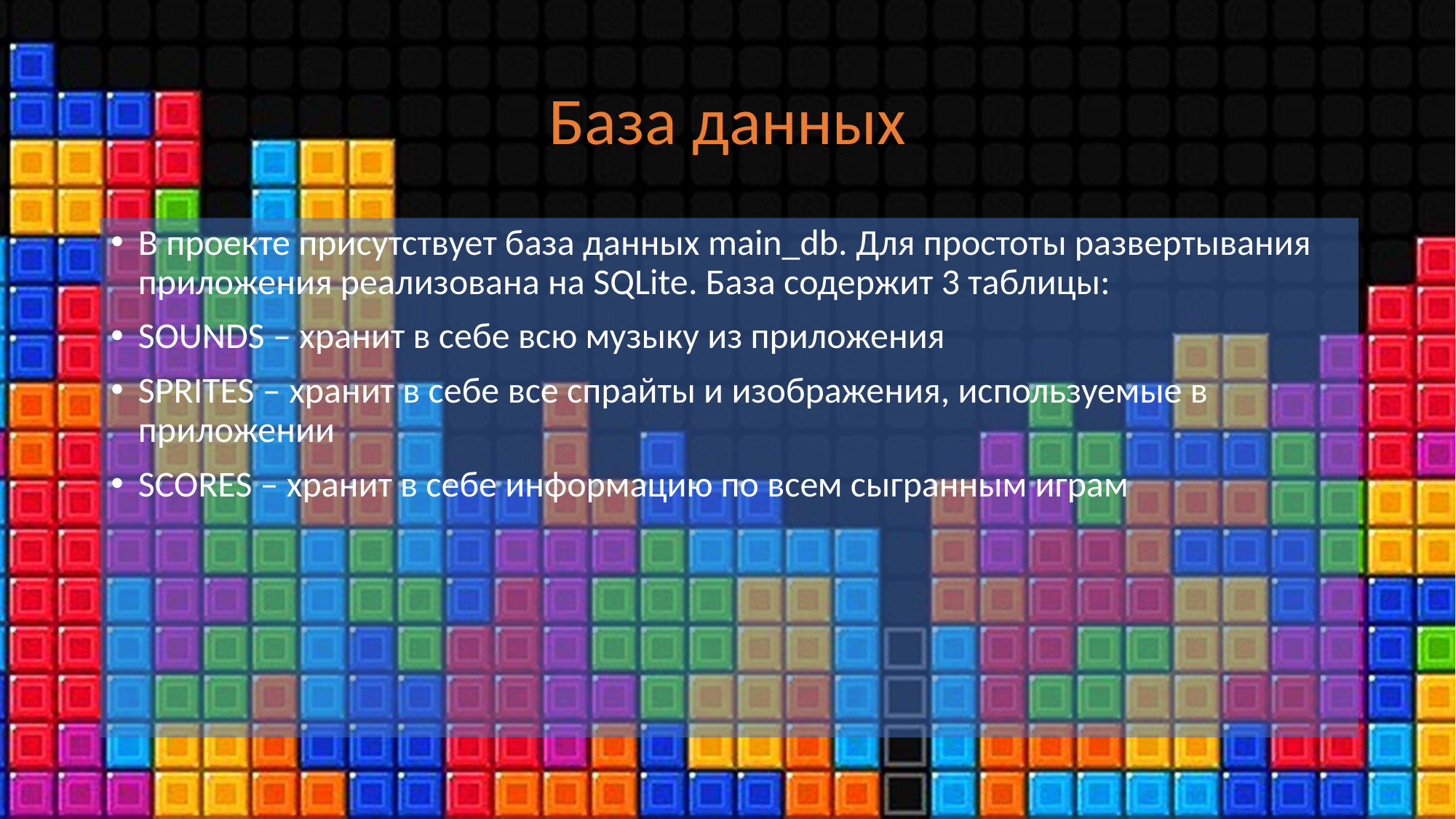

# База данных
В проекте присутствует база данных main_db. Для простоты развертывания приложения реализована на SQLite. База содержит 3 таблицы:
SOUNDS – хранит в себе всю музыку из приложения
SPRITES – хранит в себе все спрайты и изображения, используемые в приложении
SCORES – хранит в себе информацию по всем сыгранным играм